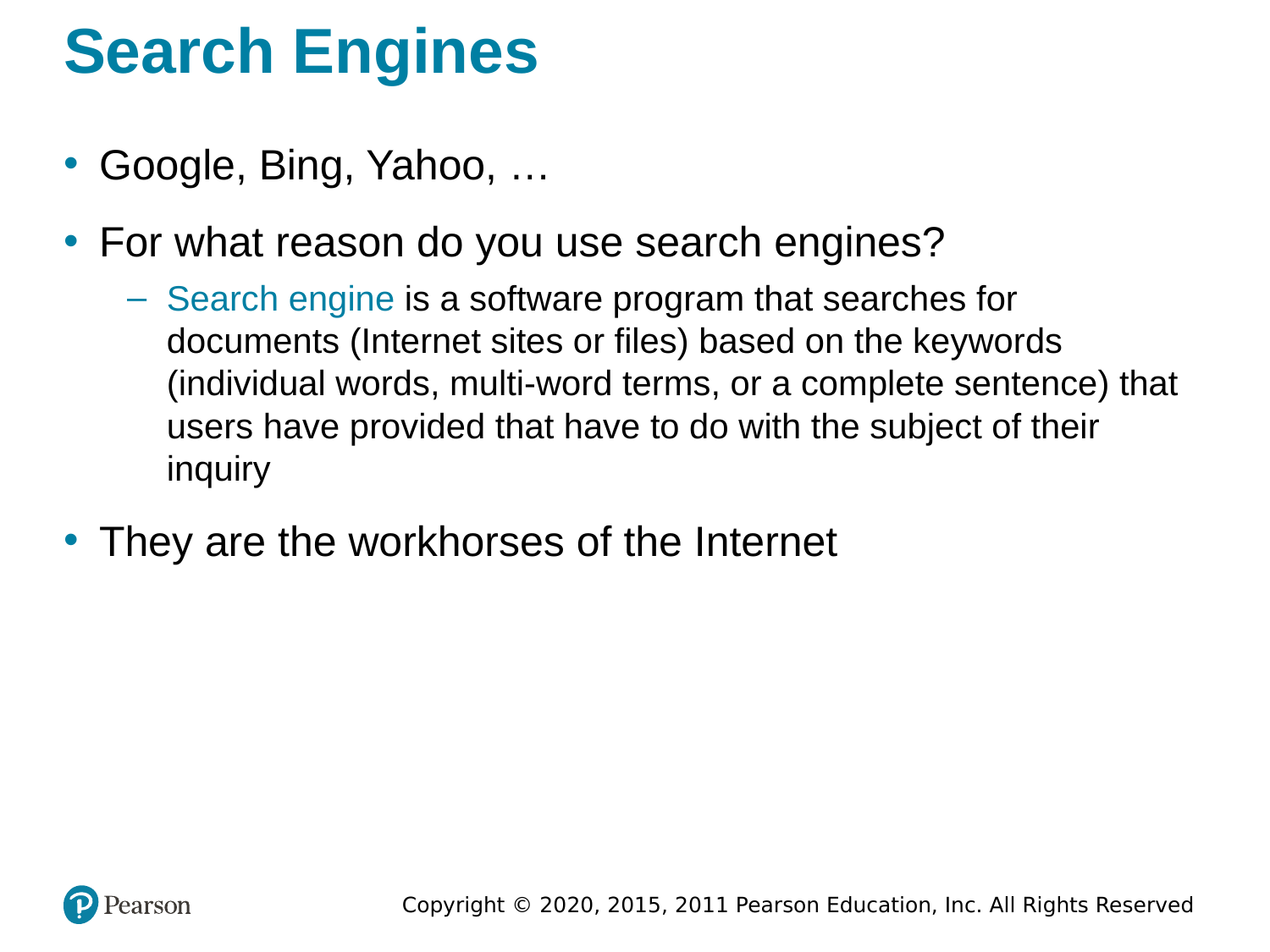

# Search Engines
Google, Bing, Yahoo, …
For what reason do you use search engines?
Search engine is a software program that searches for documents (Internet sites or files) based on the keywords (individual words, multi-word terms, or a complete sentence) that users have provided that have to do with the subject of their inquiry
They are the workhorses of the Internet